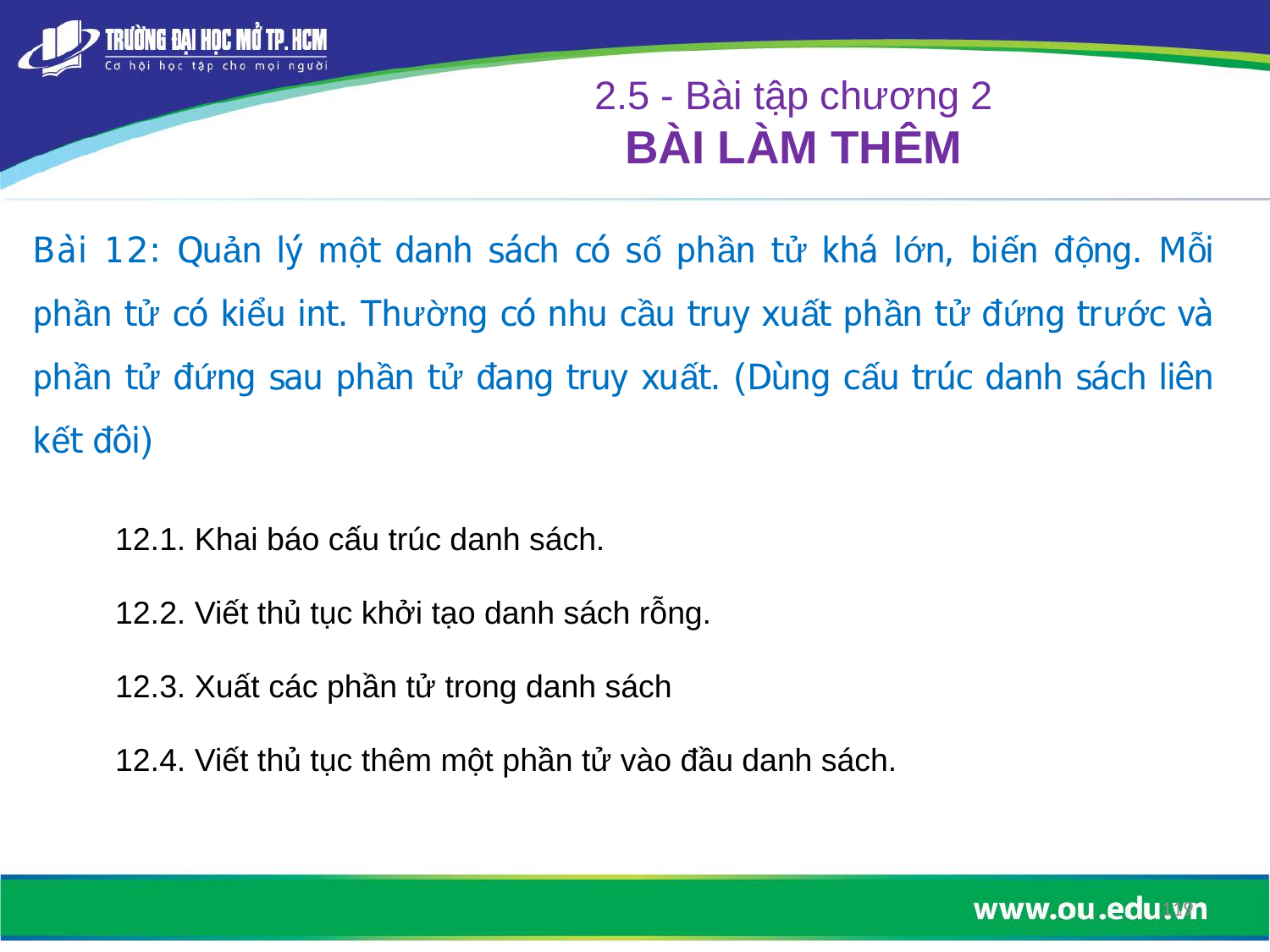

2.5 - Bài tập chương 2
BÀI LÀM THÊM
# Bài 12: Quản lý một danh sách có số phần tử khá lớn, biến động. Mỗi phần tử có kiểu int. Thường có nhu cầu truy xuất phần tử đứng trước và phần tử đứng sau phần tử đang truy xuất. (Dùng cấu trúc danh sách liên kết đôi)
12.1. Khai báo cấu trúc danh sách.
12.2. Viết thủ tục khởi tạo danh sách rỗng.
12.3. Xuất các phần tử trong danh sách
12.4. Viết thủ tục thêm một phần tử vào đầu danh sách.
119